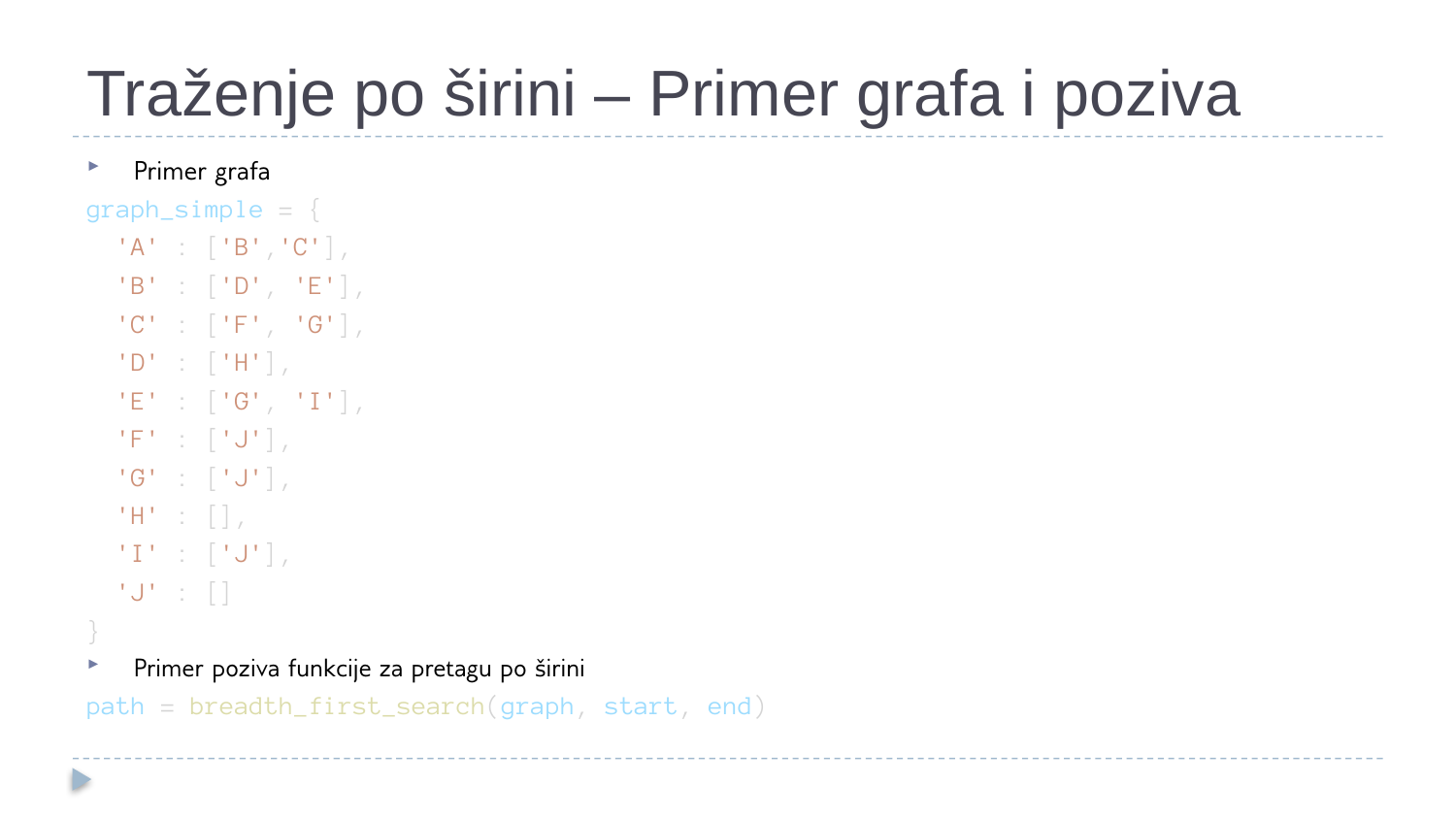

# Traženje po širini – Primer grafa i poziva
Primer grafa
graph_simple = {
  'A' : ['B','C'],
  'B' : ['D', 'E'],
  'C' : ['F', 'G'],
  'D' : ['H'],
  'E' : ['G', 'I'],
  'F' : ['J'],
  'G' : ['J'],
  'H' : [],
  'I' : ['J'],
  'J' : []
}
Primer poziva funkcije za pretagu po širini
path = breadth_first_search(graph, start, end)